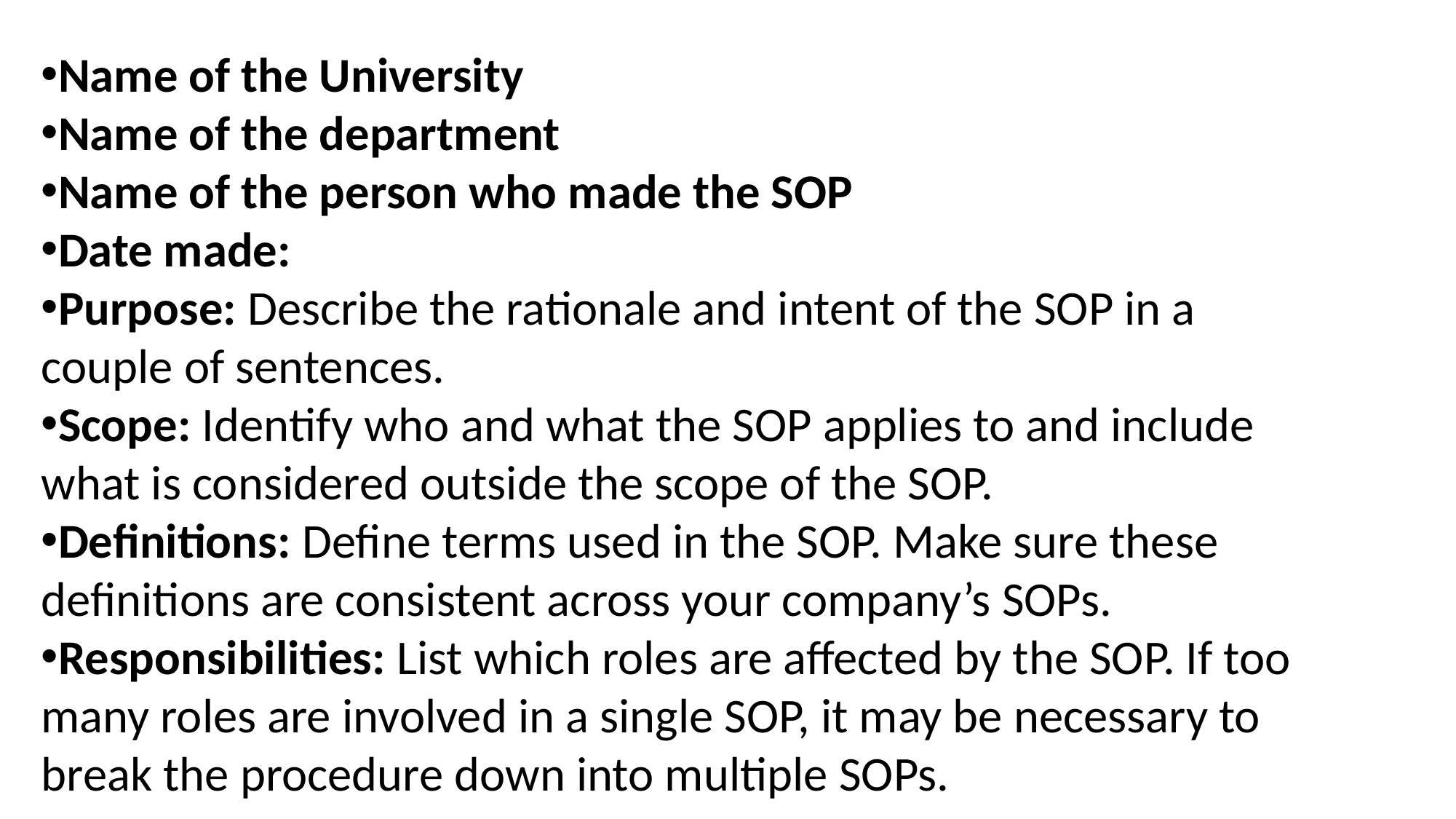

Name of the University
Name of the department
Name of the person who made the SOP
Date made:
Purpose: Describe the rationale and intent of the SOP in a couple of sentences.
Scope: Identify who and what the SOP applies to and include what is considered outside the scope of the SOP.
Definitions: Define terms used in the SOP. Make sure these definitions are consistent across your company’s SOPs.
Responsibilities: List which roles are affected by the SOP. If too many roles are involved in a single SOP, it may be necessary to break the procedure down into multiple SOPs.